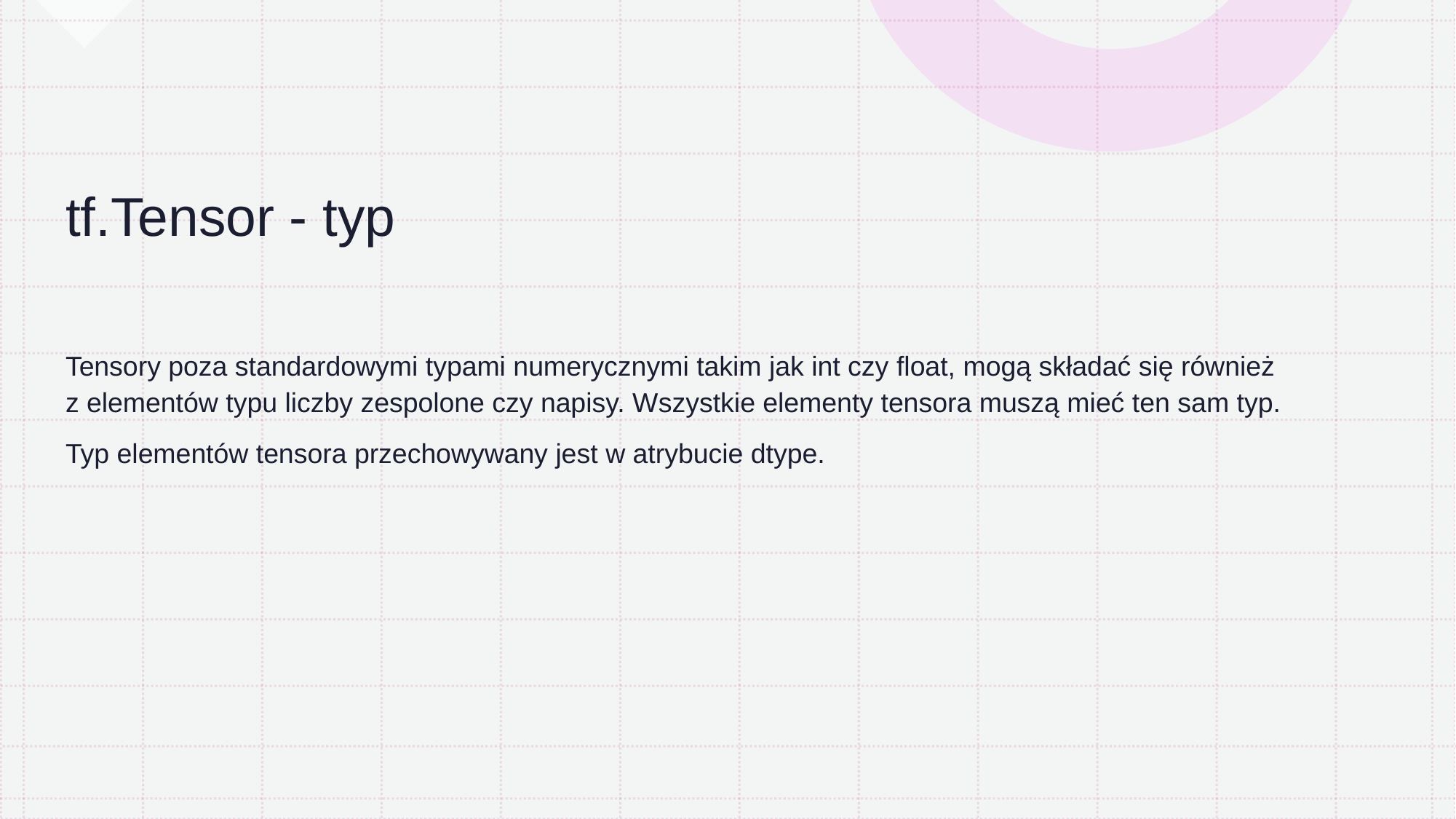

# tf.Tensor - typ

Tensory poza standardowymi typami numerycznymi takim jak int czy float, mogą składać się również z elementów typu liczby zespolone czy napisy. Wszystkie elementy tensora muszą mieć ten sam typ.
Typ elementów tensora przechowywany jest w atrybucie dtype.